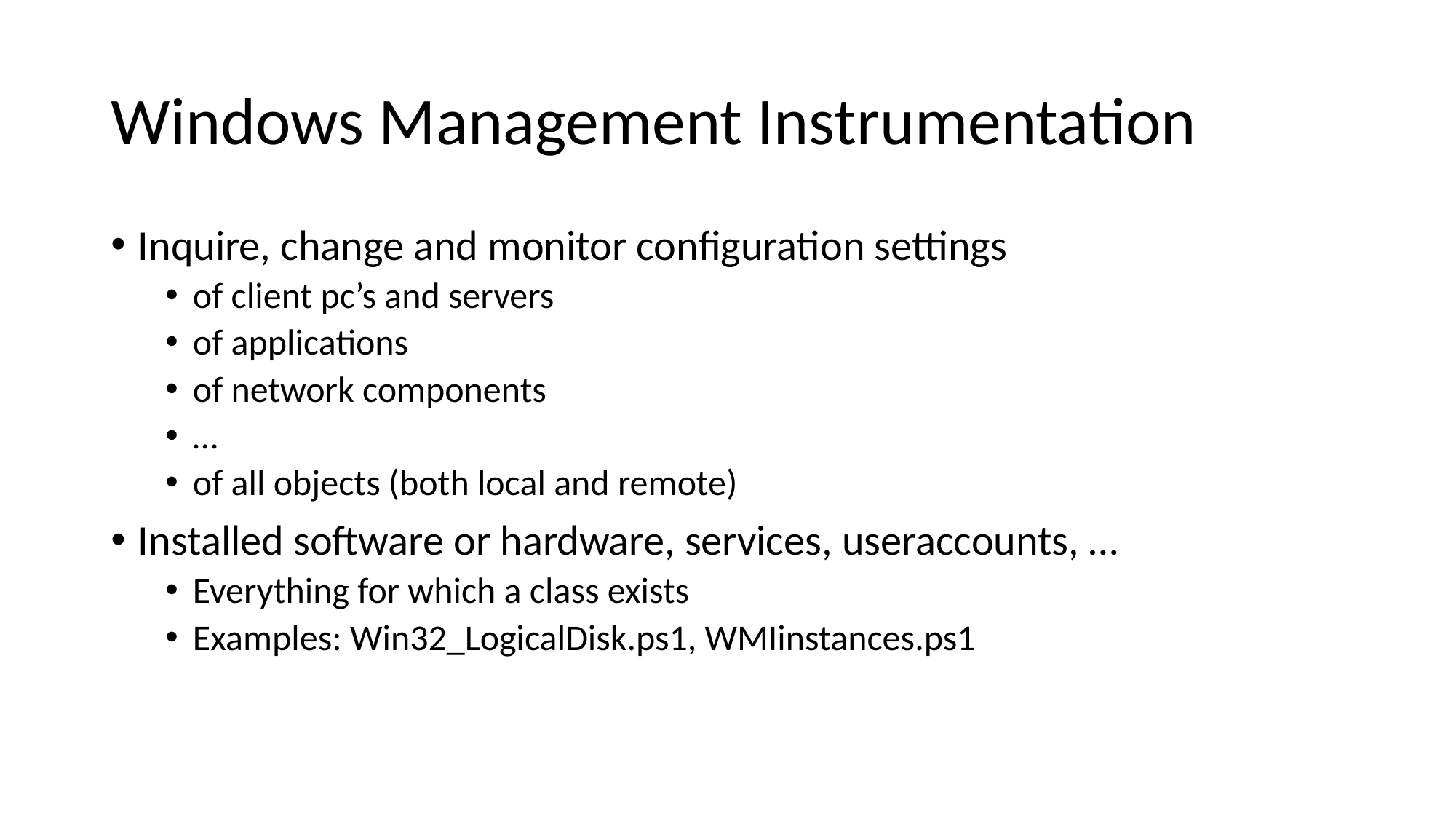

# Windows Management Instrumentation
Inquire, change and monitor configuration settings
of client pc’s and servers
of applications
of network components
…
of all objects (both local and remote)
Installed software or hardware, services, useraccounts, …
Everything for which a class exists
Examples: Win32_LogicalDisk.ps1, WMIinstances.ps1